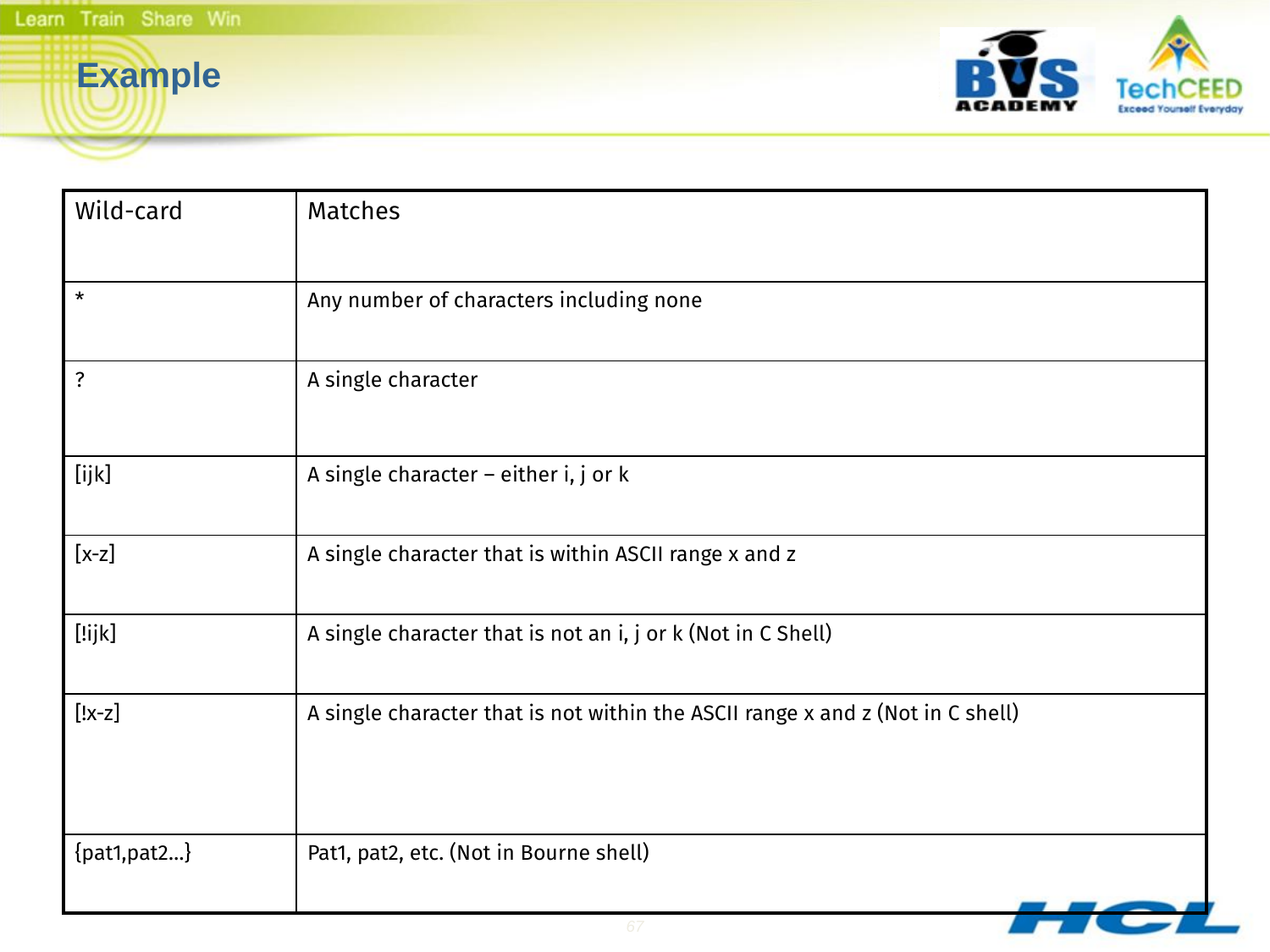

# Example
| Wild-card | Matches |
| --- | --- |
| \* | Any number of characters including none |
| ? | A single character |
| [ijk] | A single character – either i, j or k |
| [x-z] | A single character that is within ASCII range x and z |
| [!ijk] | A single character that is not an i, j or k (Not in C Shell) |
| [!x-z] | A single character that is not within the ASCII range x and z (Not in C shell) |
| {pat1,pat2…} | Pat1, pat2, etc. (Not in Bourne shell) |
67